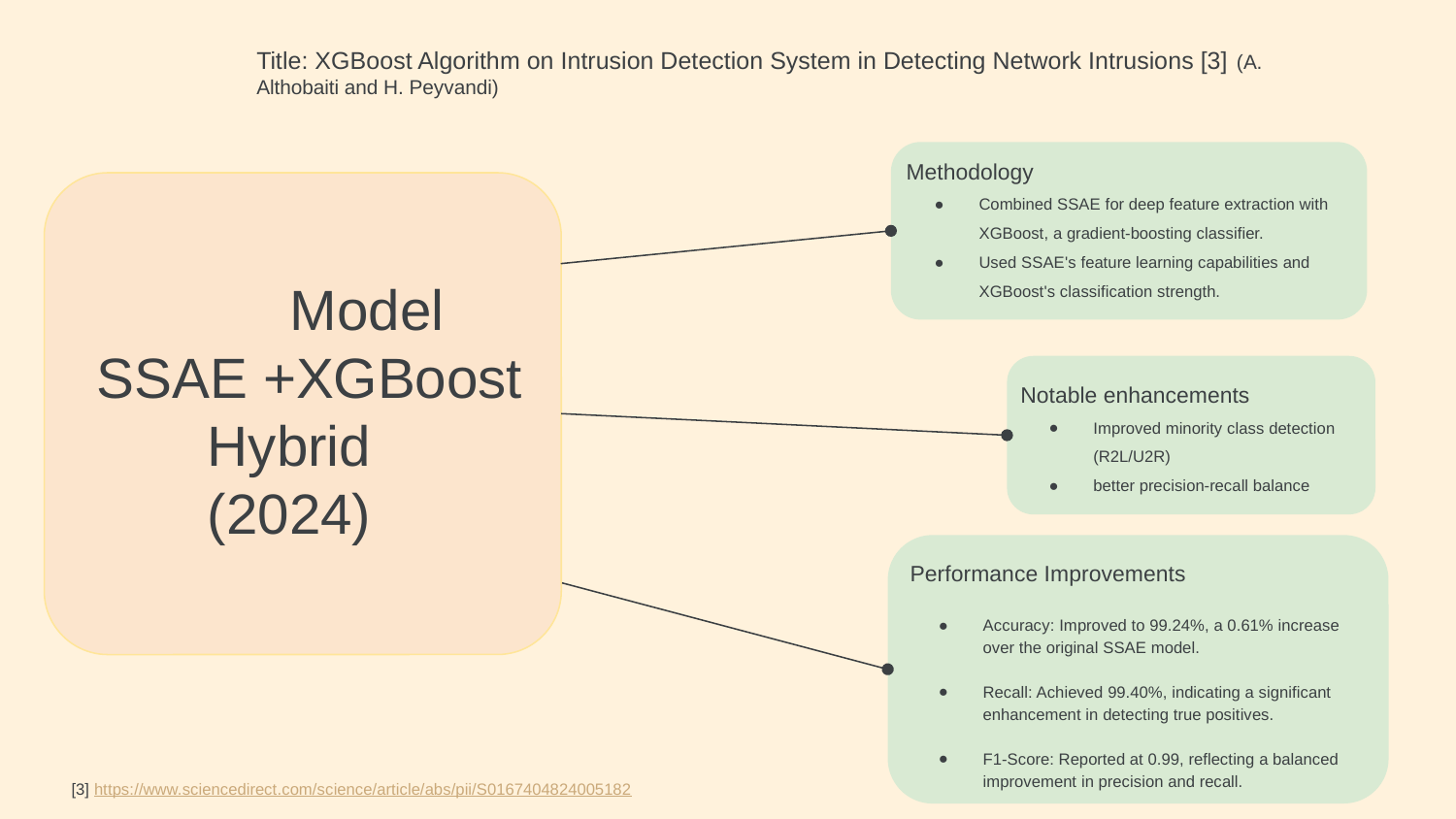

Title: XGBoost Algorithm on Intrusion Detection System in Detecting Network Intrusions [3] (A. Althobaiti and H. Peyvandi)

Methodology
Combined SSAE for deep feature extraction with XGBoost, a gradient-boosting classifier.
Used SSAE's feature learning capabilities and XGBoost's classification strength.

	   Model
SSAE +XGBoost
       Hybrid
       (2024)

Notable enhancements
Improved minority class detection (R2L/U2R)
better precision-recall balance

Performance Improvements
Accuracy: Improved to 99.24%, a 0.61% increase over the original SSAE model.
Recall: Achieved 99.40%, indicating a significant enhancement in detecting true positives.
F1-Score: Reported at 0.99, reflecting a balanced improvement in precision and recall.

[3] https://www.sciencedirect.com/science/article/abs/pii/S0167404824005182